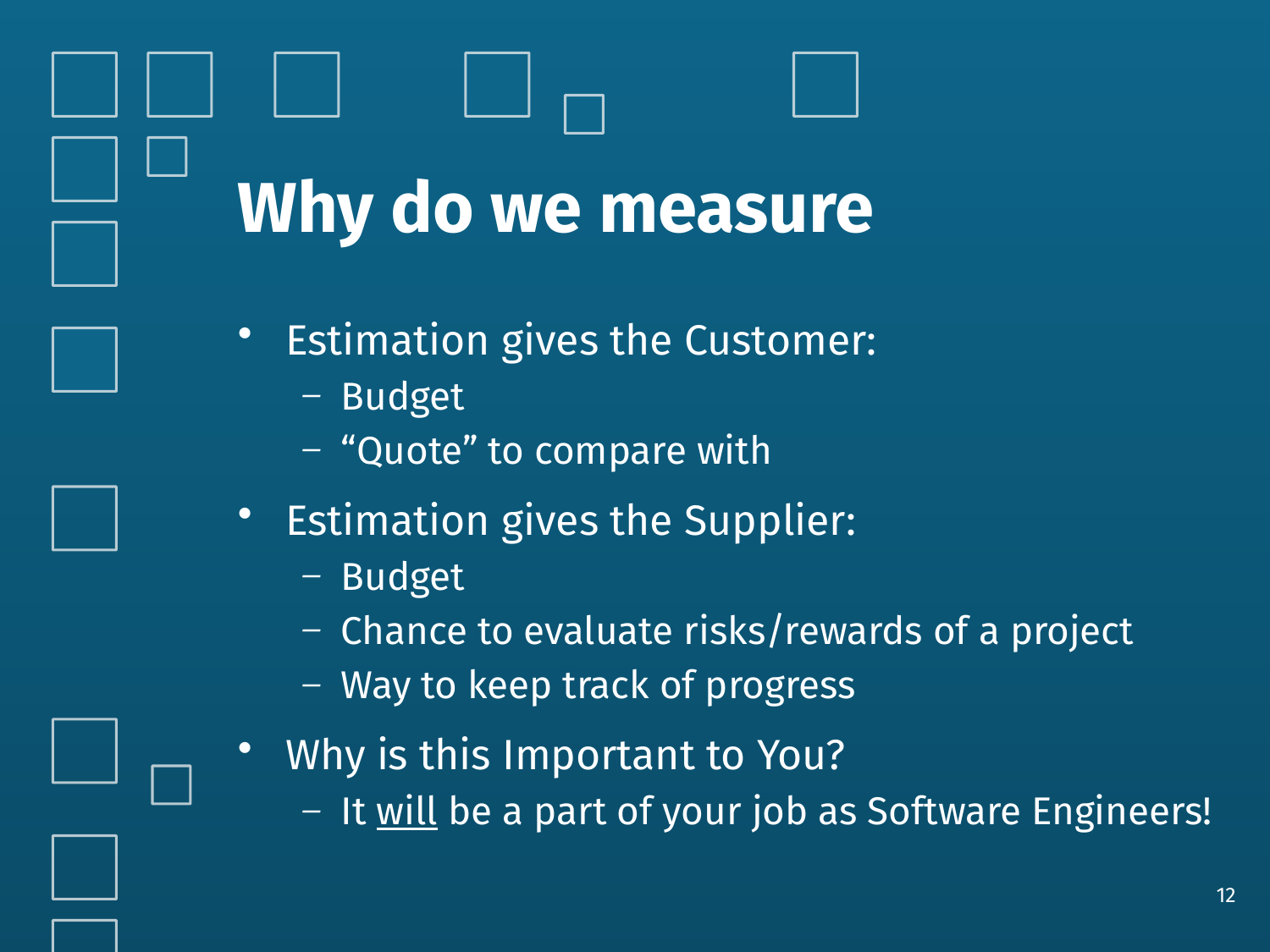

# Why do we measure
Estimation gives the Customer:
Budget
“Quote” to compare with
Estimation gives the Supplier:
Budget
Chance to evaluate risks/rewards of a project
Way to keep track of progress
Why is this Important to You?
It will be a part of your job as Software Engineers!
12